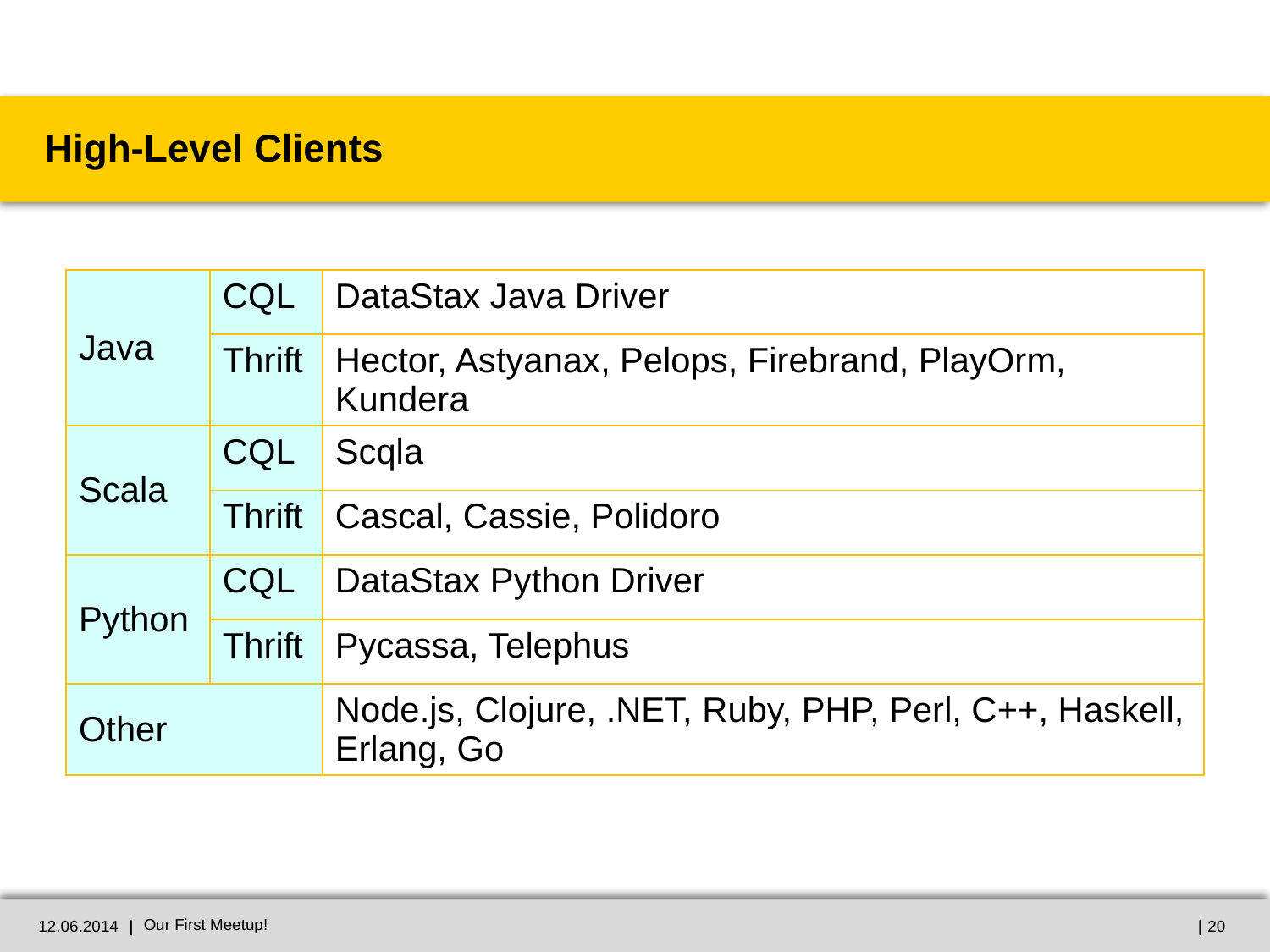

# High-Level Clients
| Java | CQL | DataStax Java Driver |
| --- | --- | --- |
|  | Thrift | Hector, Astyanax, Pelops, Firebrand, PlayOrm, Kundera |
| Scala | CQL | Scqla |
|  | Thrift | Cascal, Cassie, Polidoro |
| Python | CQL | DataStax Python Driver |
|  | Thrift | Pycassa, Telephus |
| Other |  | Node.js, Clojure, .NET, Ruby, PHP, Perl, C++, Haskell, Erlang, Go |
12.06.2014